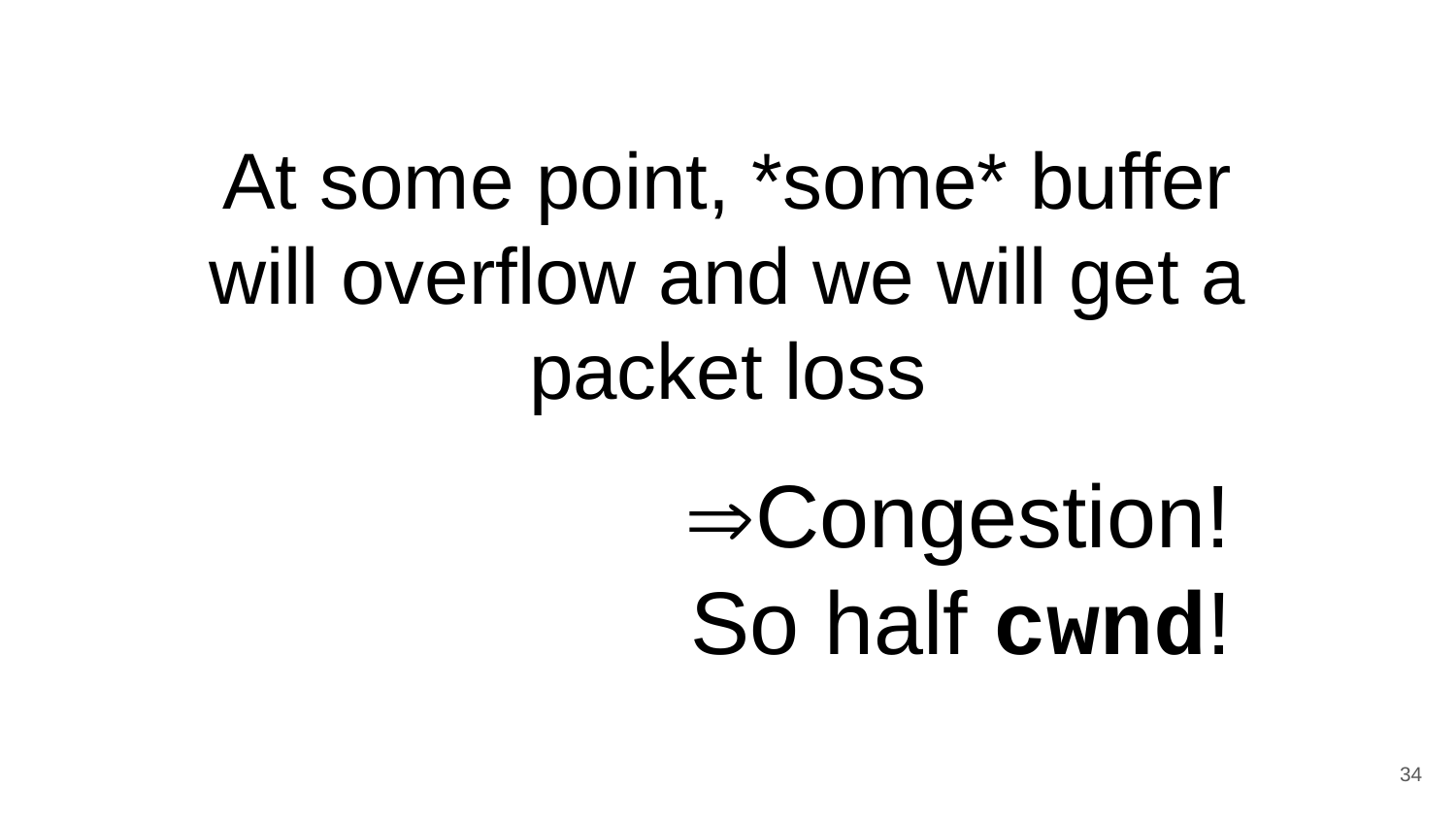

At some point, *some* buffer will overflow and we will get a packet loss
⇒Congestion!
So half cwnd!
34